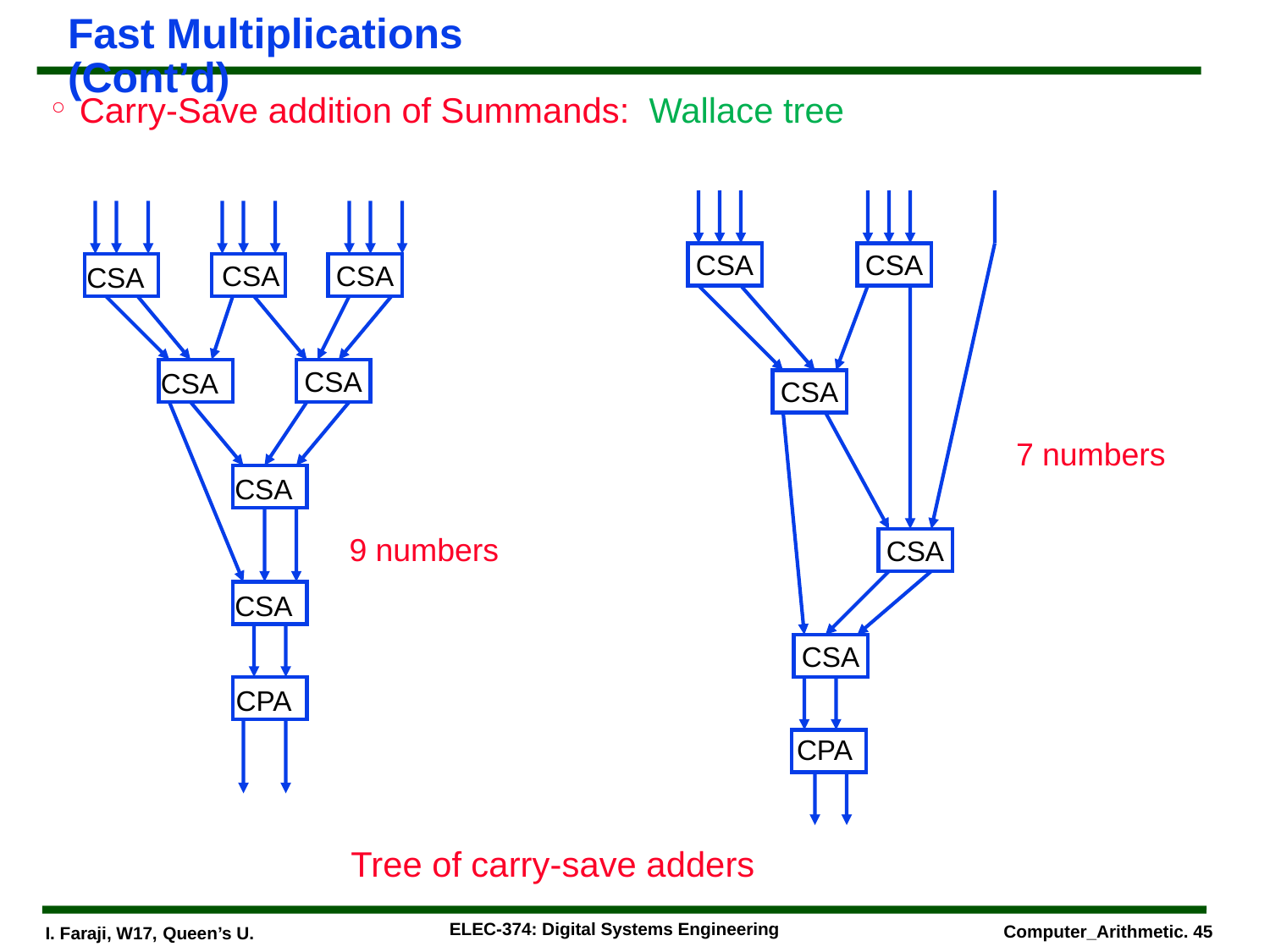

# Fast Multiplications (Cont’d)
Carry-Save addition of Summands:  Wallace tree

CSA
CSA

CSA
CSA

CSA

CSA

CSA
CSA

7 numbers
CSA

9 numbers
CSA

CSA

CSA
CPA

CPA

Tree of carry-save adders
ELEC-374: Digital Systems Engineering